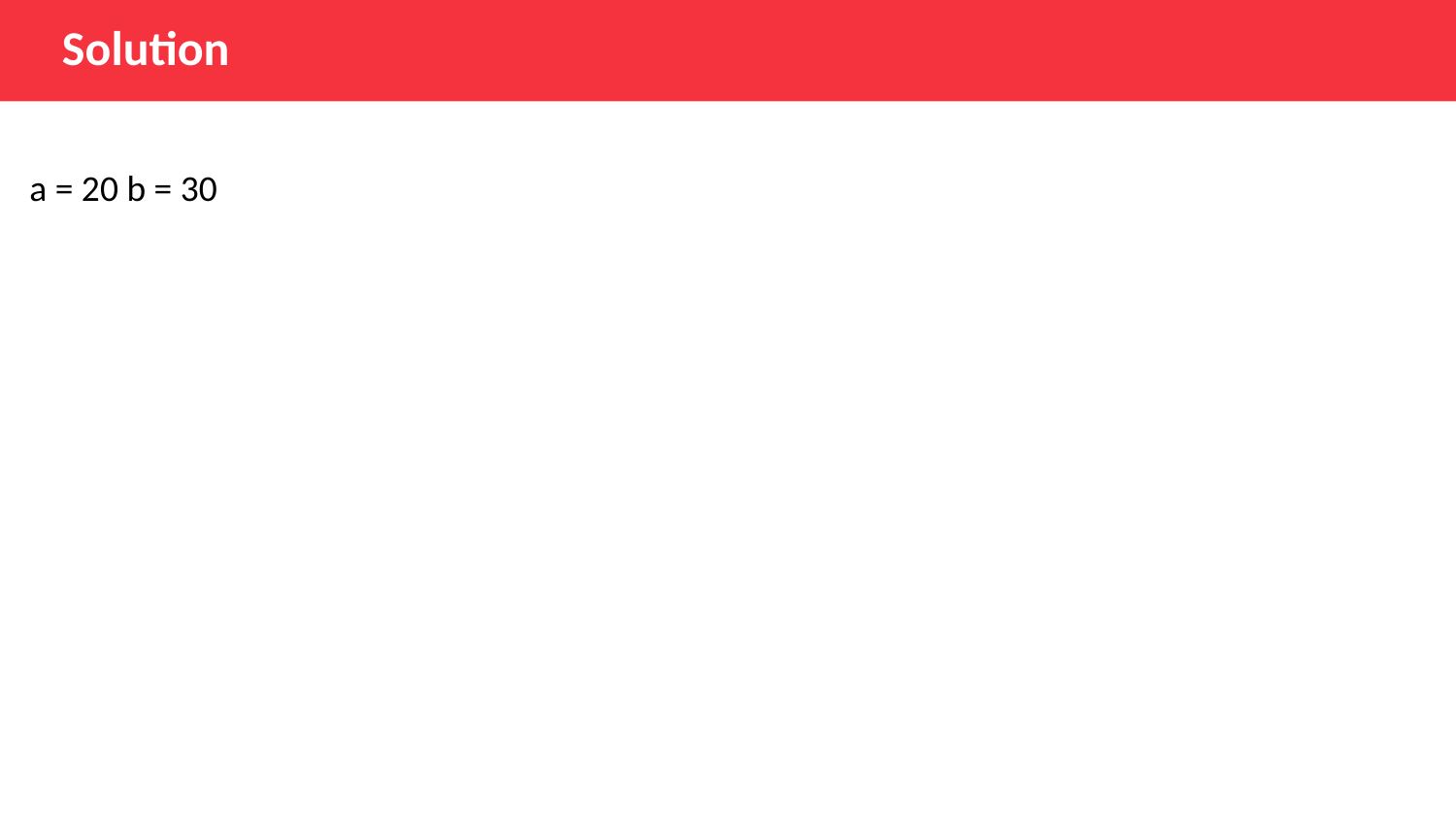

Solution

a = 20 b = 30